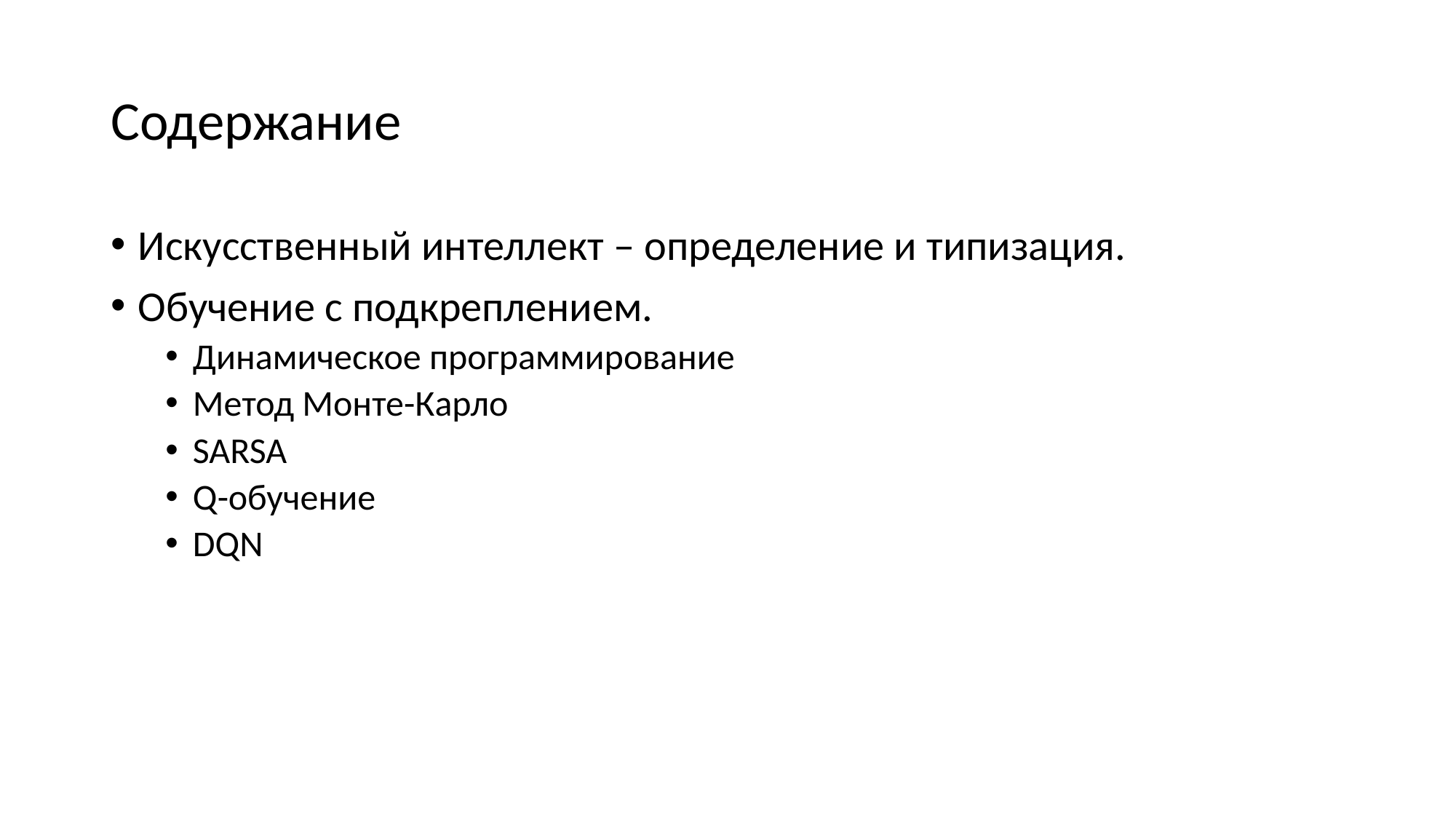

# Содержание
Искусственный интеллект – определение и типизация.
Обучение с подкреплением.
Динамическое программирование
Метод Монте-Карло
SARSA
Q-обучение
DQN